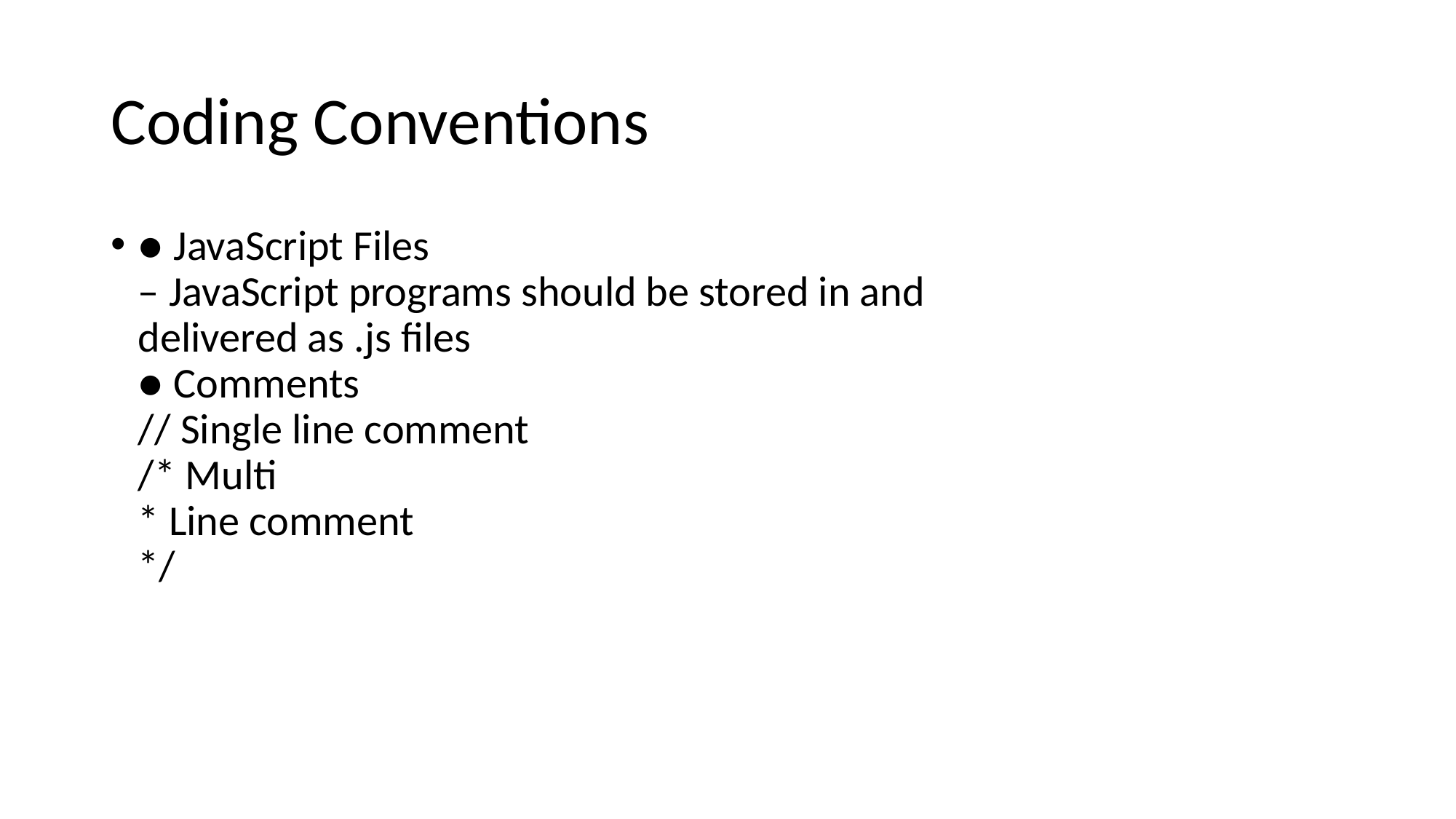

# Coding Conventions
● JavaScript Files
– JavaScript programs should be stored in and
delivered as .js files
● Comments
// Single line comment
/* Multi
* Line comment
*/